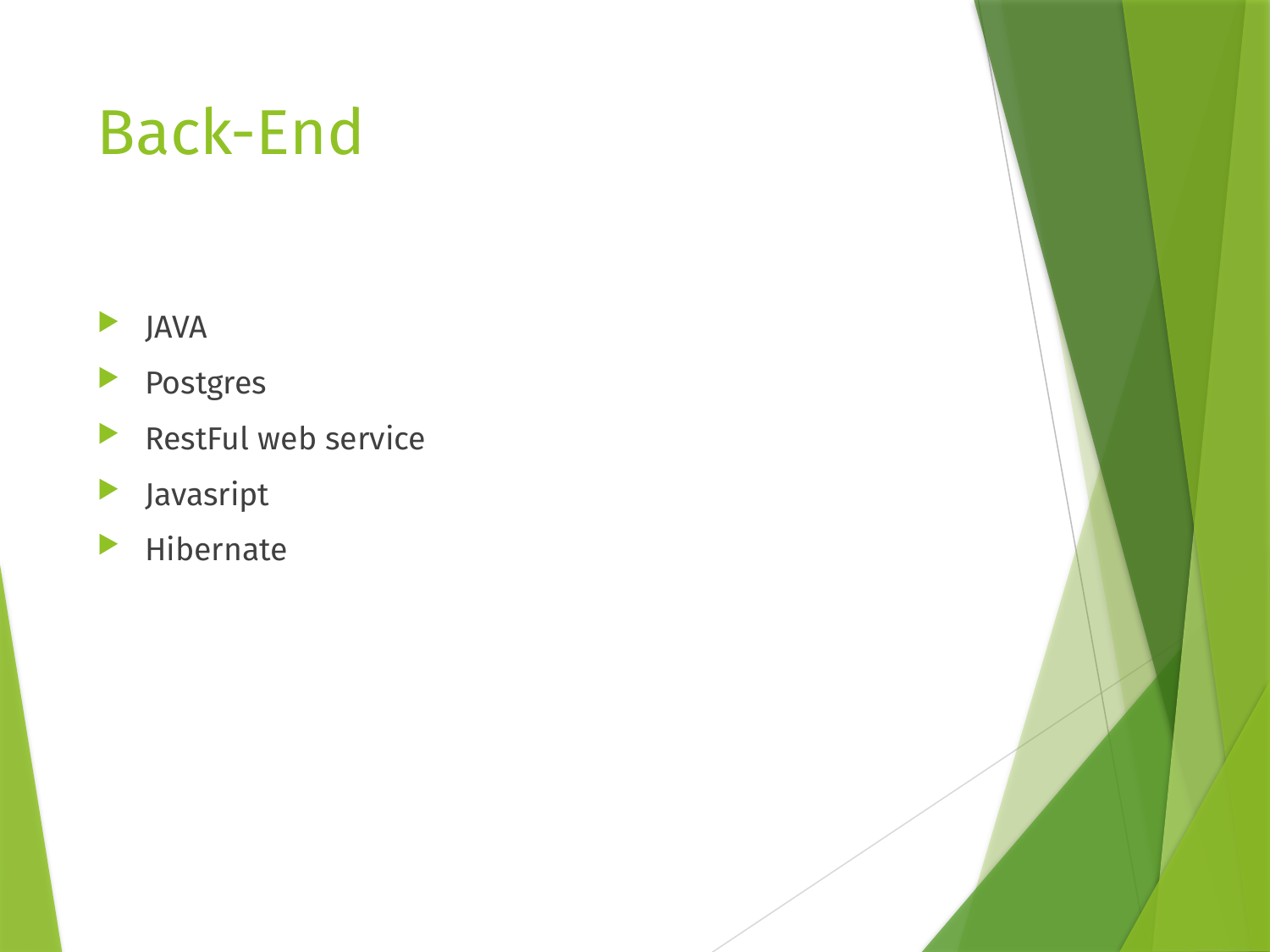

# Back-End
JAVA
Postgres
RestFul web service
Javasript
Hibernate